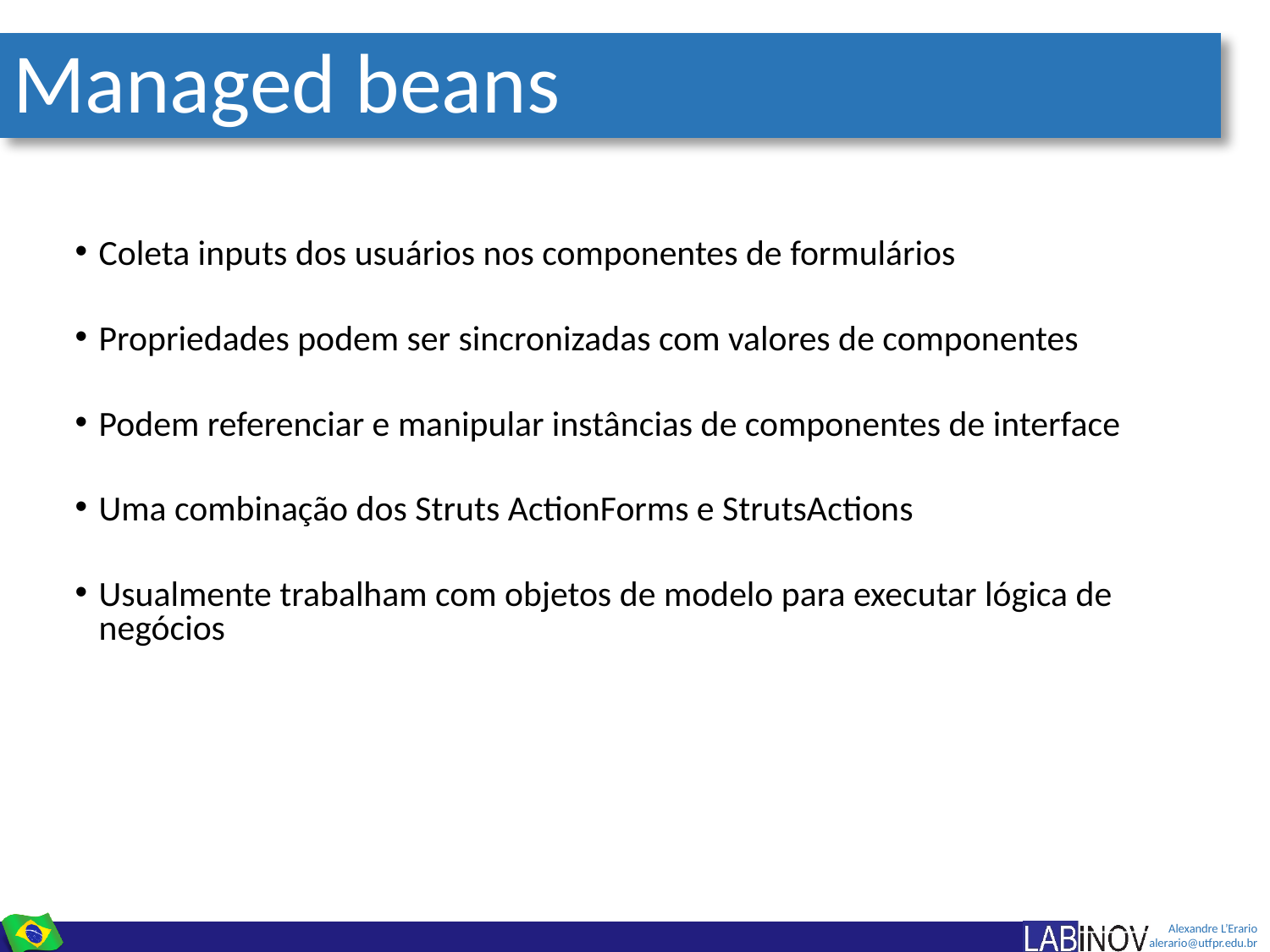

# Managed beans
Coleta inputs dos usuários nos componentes de formulários

Propriedades podem ser sincronizadas com valores de componentes

Podem referenciar e manipular instâncias de componentes de interface

Uma combinação dos Struts ActionForms e StrutsActions

Usualmente trabalham com objetos de modelo para executar lógica de negócios